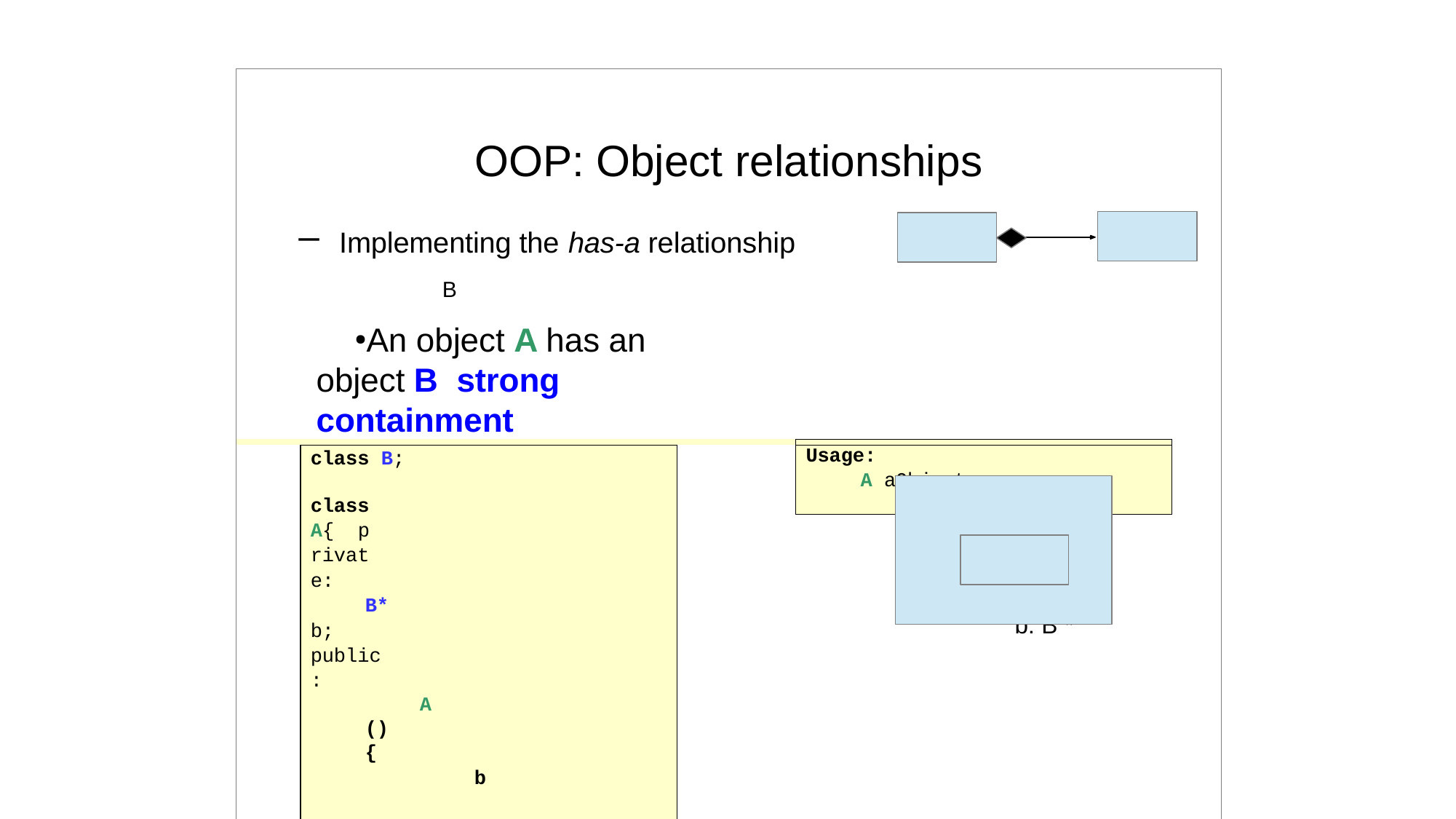

| OOP: Object relationships Implementing the has-a relationship A B An object A has an object B strong containment |  |  |  |  |
| --- | --- | --- | --- | --- |
|  |  |  |  |  |
|  | class B; class A{ private: B\* b; public: A(){ b = new B(); } ~A(){ delete b; } }; |  | Usage: A aObject; |  |
|  |  | anObject: A b: B \* |  |  |